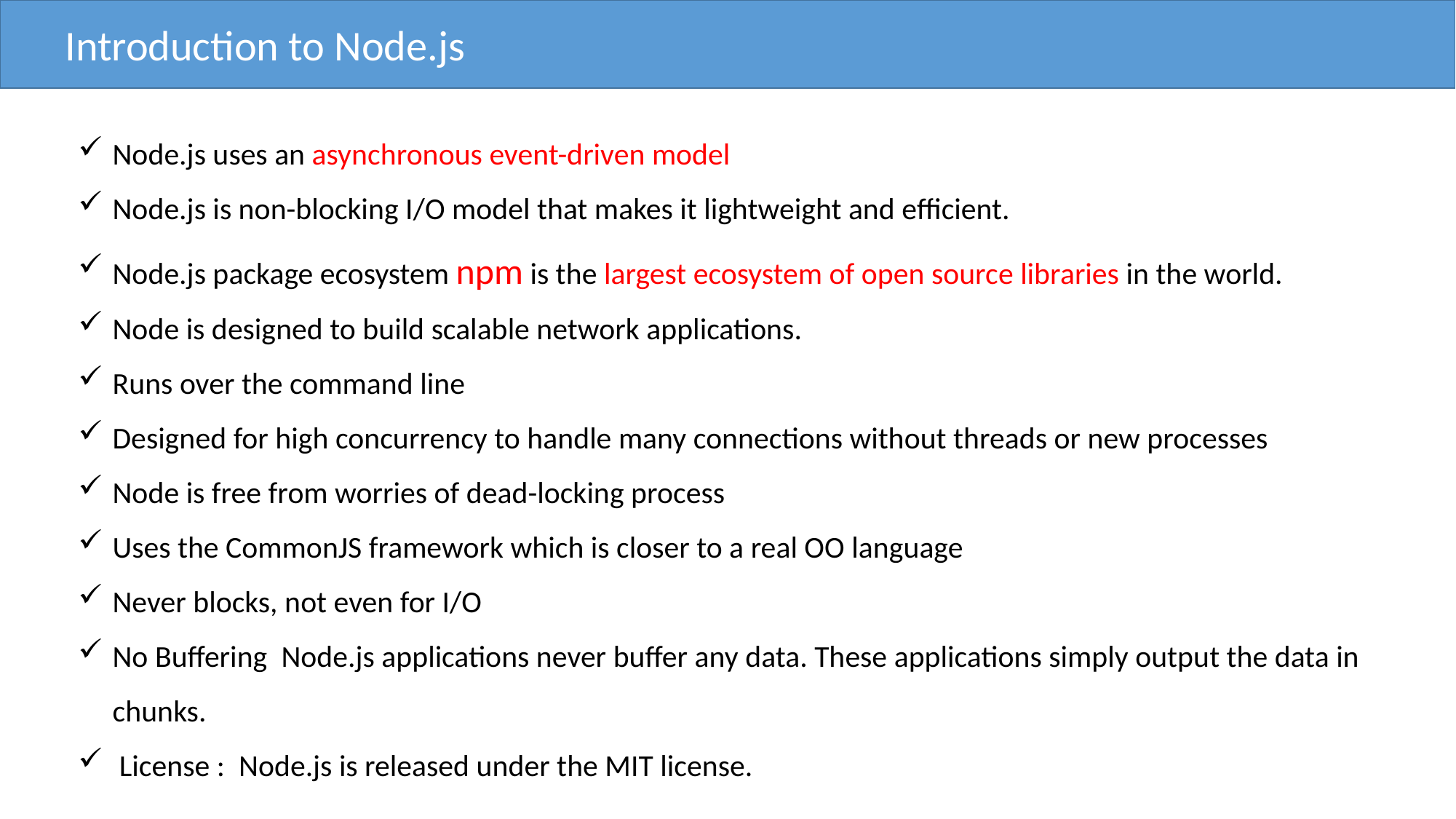

Introduction to Node.js
Node.js uses an asynchronous event-driven model
Node.js is non-blocking I/O model that makes it lightweight and efficient.
Node.js package ecosystem npm is the largest ecosystem of open source libraries in the world.
Node is designed to build scalable network applications.
Runs over the command line
Designed for high concurrency to handle many connections without threads or new processes
Node is free from worries of dead-locking process
Uses the CommonJS framework which is closer to a real OO language
Never blocks, not even for I/O
No Buffering  Node.js applications never buffer any data. These applications simply output the data in chunks.
 License :  Node.js is released under the MIT license.